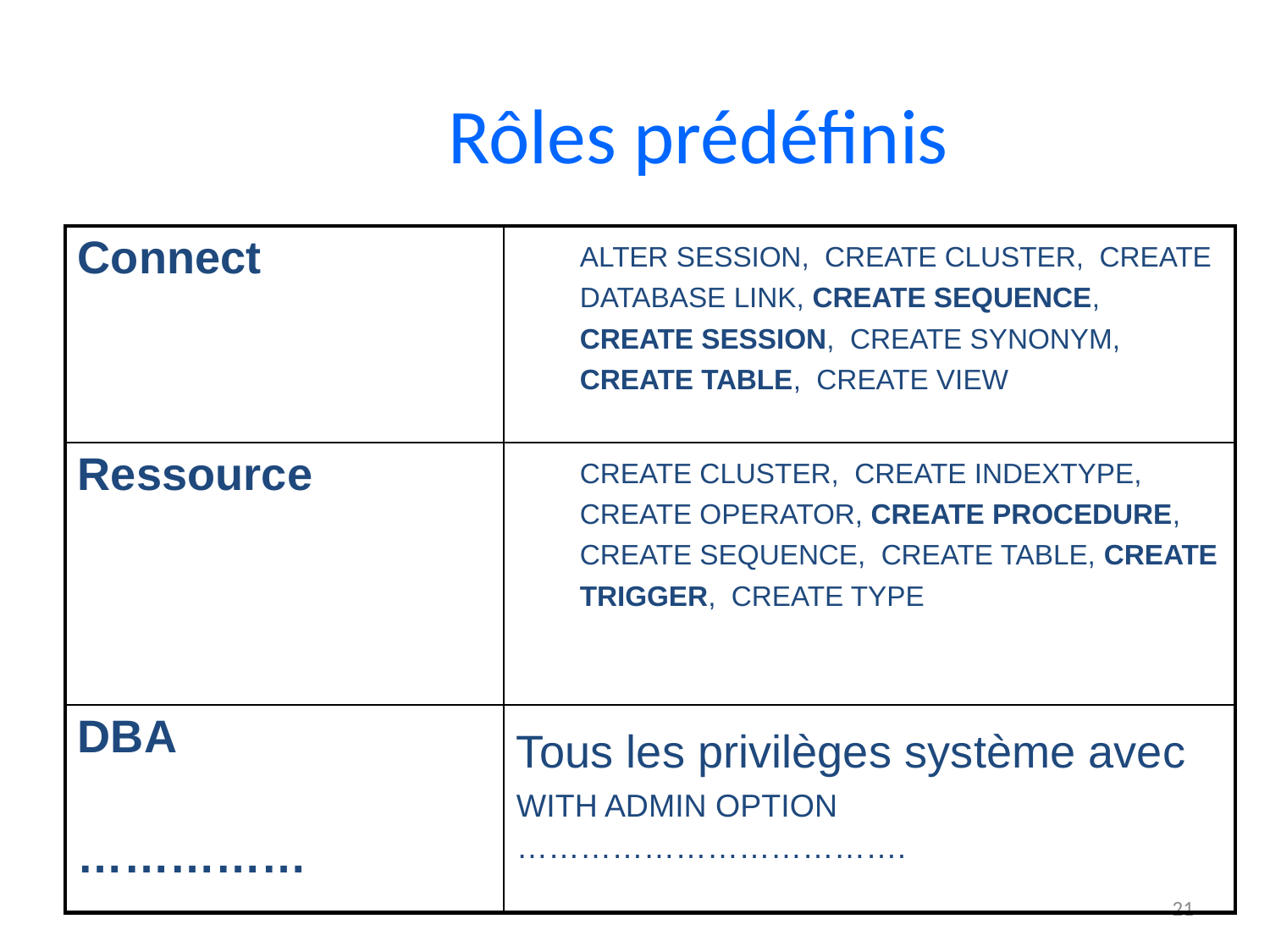

# Rôles prédéfinis
| Connect | ALTER SESSION, CREATE CLUSTER, CREATE DATABASE LINK, CREATE SEQUENCE, CREATE SESSION, CREATE SYNONYM, CREATE TABLE, CREATE VIEW |
| --- | --- |
| Ressource | CREATE CLUSTER, CREATE INDEXTYPE, CREATE OPERATOR, CREATE PROCEDURE, CREATE SEQUENCE, CREATE TABLE, CREATE TRIGGER, CREATE TYPE |
| DBA …………… | Tous les privilèges système avec WITH ADMIN OPTION ………………………………. |
21